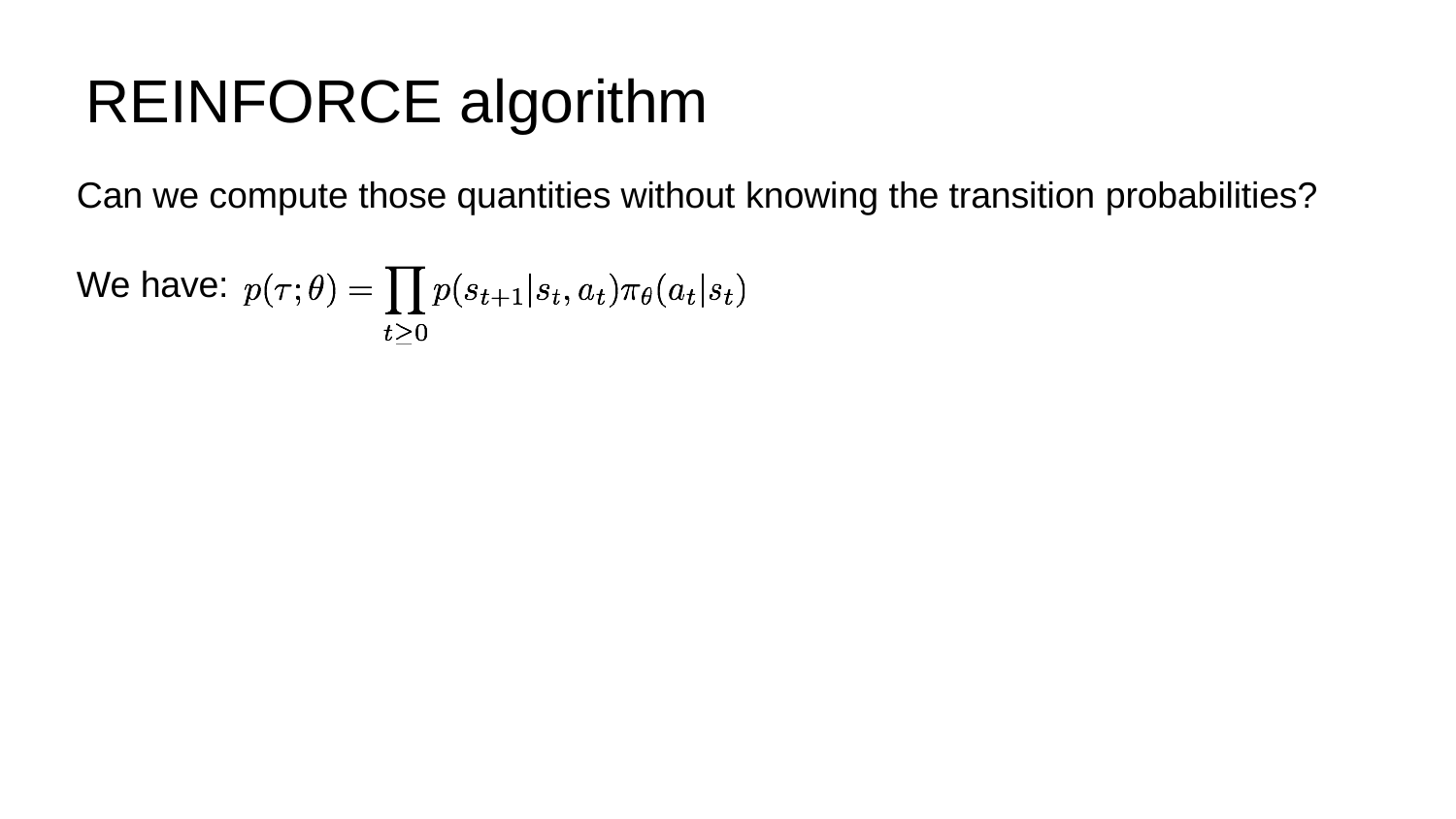

# REINFORCE algorithm
Can we compute those quantities without knowing the transition probabilities?

We have:

Lecture 14 - 73
May 23, 2017
Fei-Fei Li & Justin Johnson & Serena Yeung